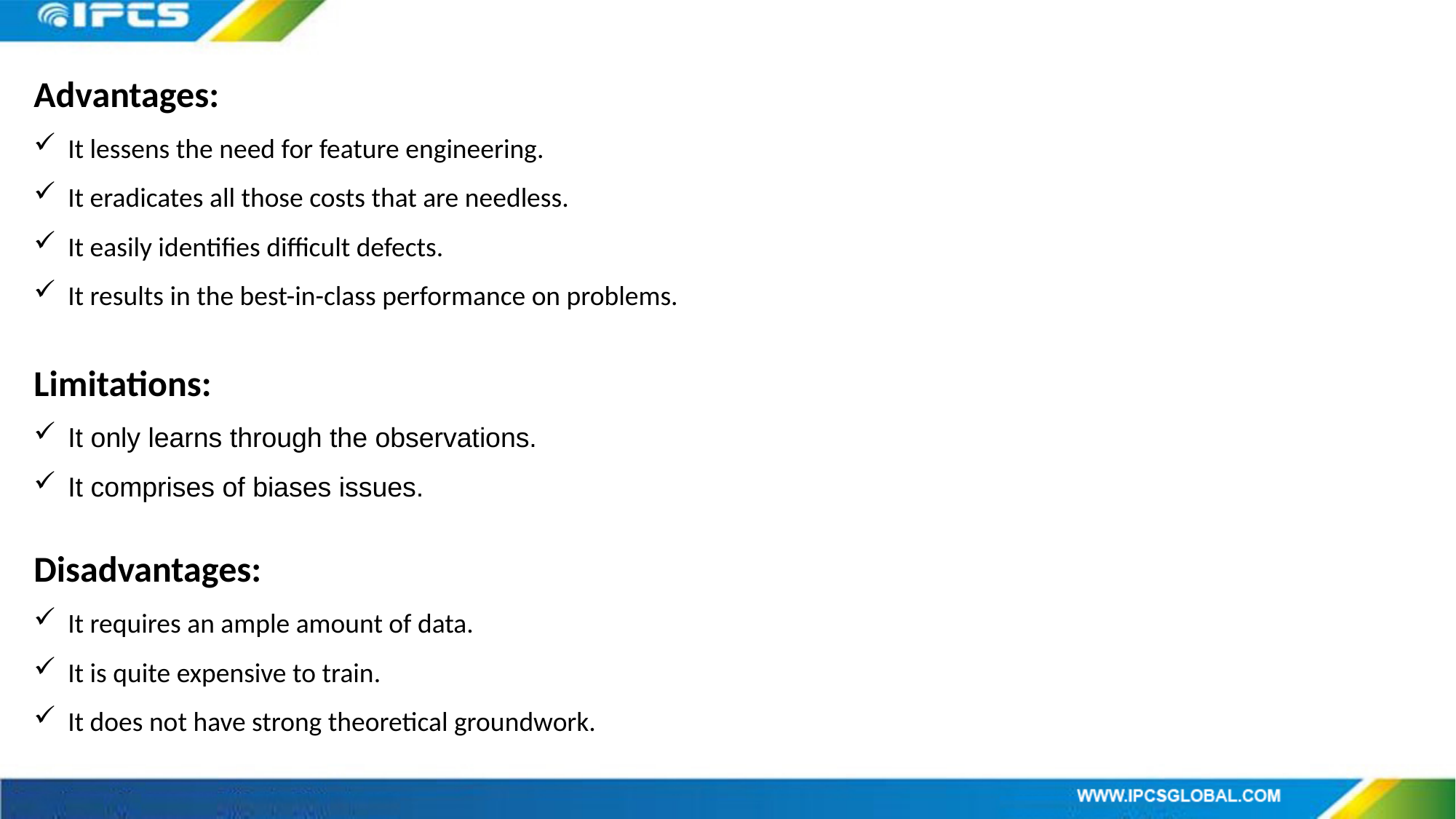

Advantages:
It lessens the need for feature engineering.
It eradicates all those costs that are needless.
It easily identifies difficult defects.
It results in the best-in-class performance on problems.

Limitations:
It only learns through the observations.
It comprises of biases issues.
Disadvantages:
It requires an ample amount of data.
It is quite expensive to train.
It does not have strong theoretical groundwork.